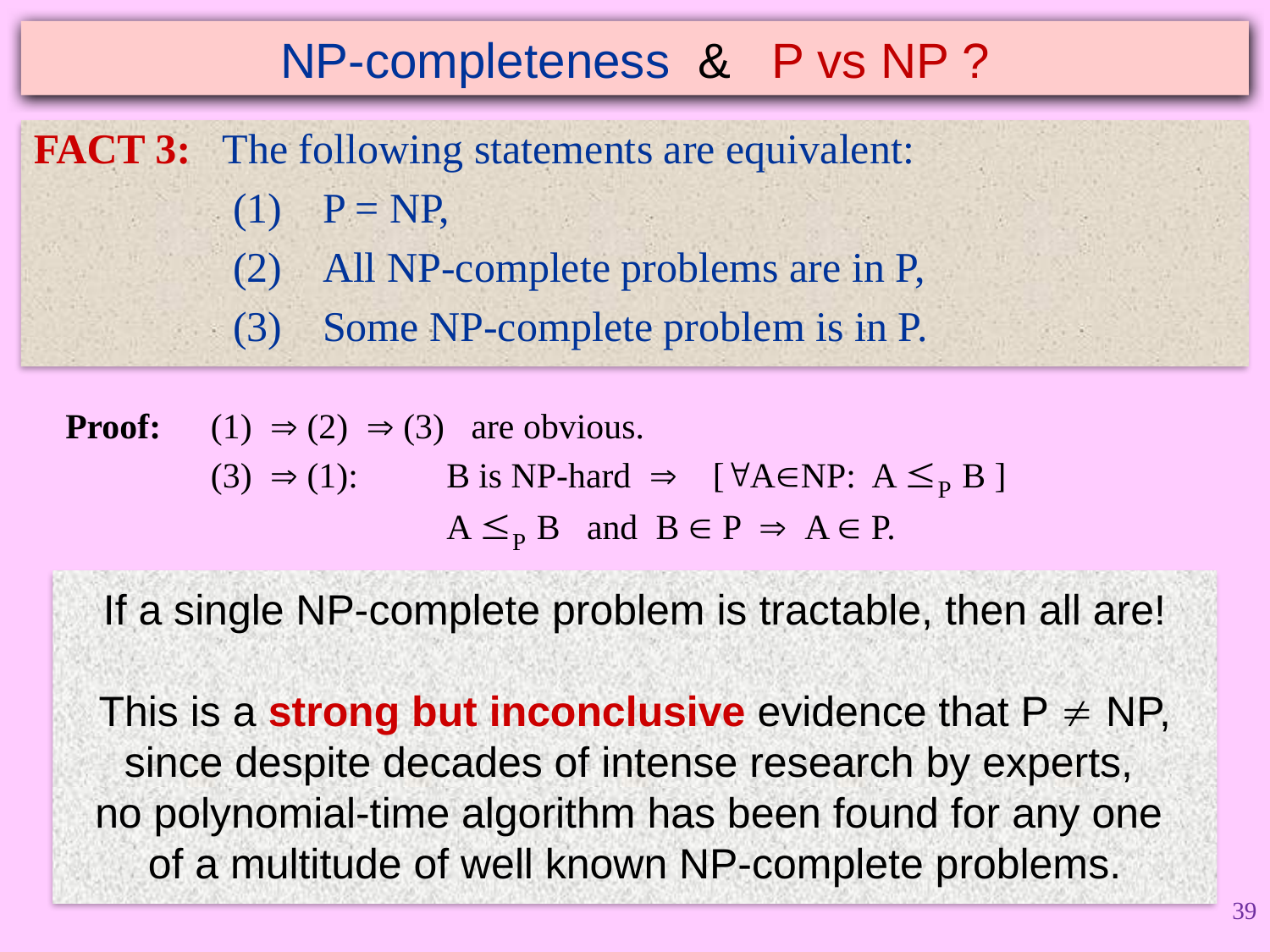

# NP-completeness  &   P vs NP ?
FACT 3:   The following statements are equivalent:
P = NP,
All NP-complete problems are in P,
Some NP-complete problem is in P.
Proof:  	(1)  ⇒ (2)  ⇒ (3)   are obvious.
	(3)  ⇒ (1): 	B is NP-hard  ⇒    [∀A∈NP:  A ≤P B ]
			A ≤P B   and  B ∈ P  ⇒  A ∈ P.
If a single NP-complete problem is tractable, then all are!
This is a strong but inconclusive evidence that P ≠ NP,
since despite decades of intense research by experts,
no polynomial-time algorithm has been found for any one
of a multitude of well known NP-complete problems.
39